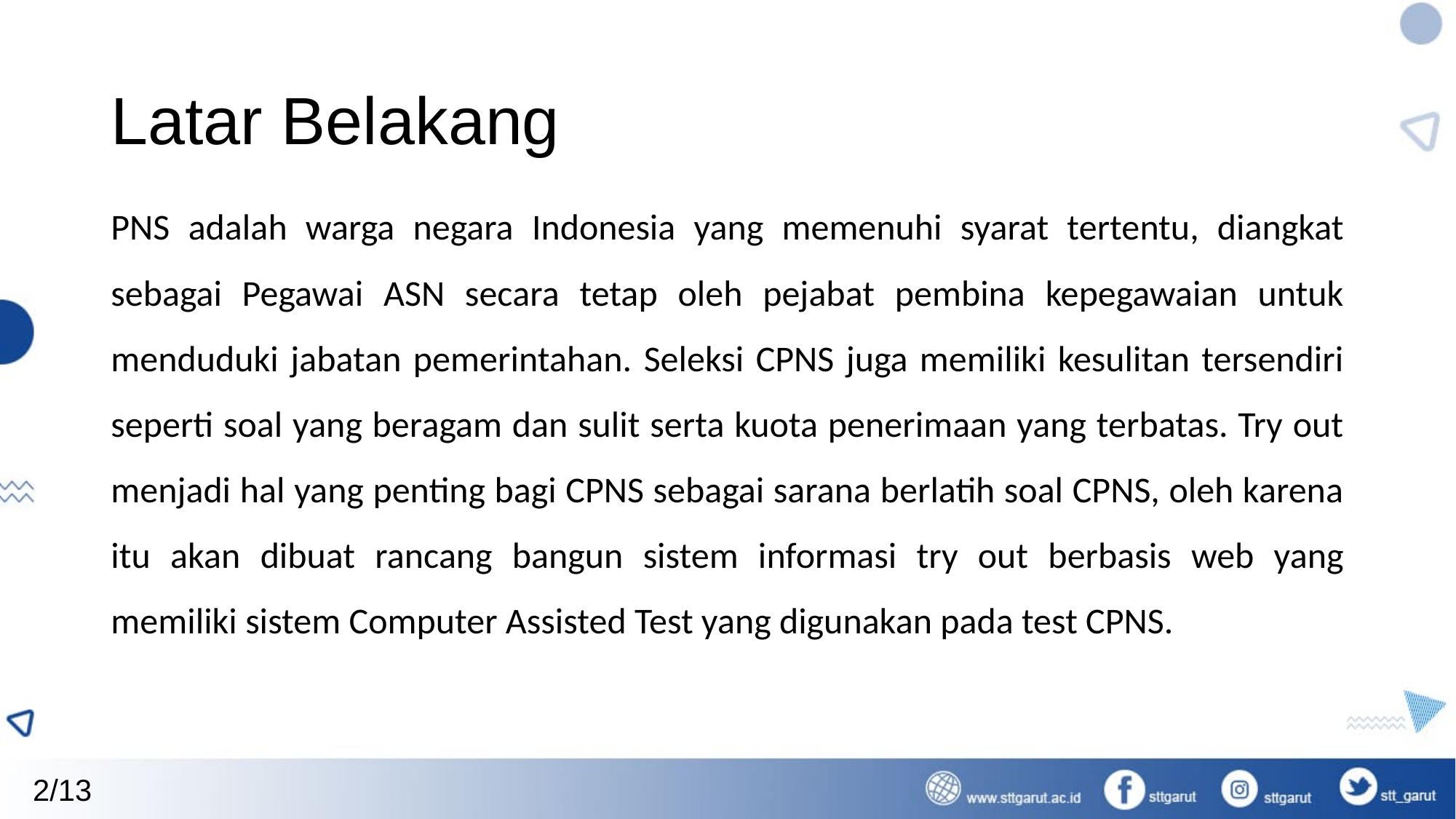

# Latar Belakang
PNS adalah warga negara Indonesia yang memenuhi syarat tertentu, diangkat sebagai Pegawai ASN secara tetap oleh pejabat pembina kepegawaian untuk menduduki jabatan pemerintahan. Seleksi CPNS juga memiliki kesulitan tersendiri seperti soal yang beragam dan sulit serta kuota penerimaan yang terbatas. Try out menjadi hal yang penting bagi CPNS sebagai sarana berlatih soal CPNS, oleh karena itu akan dibuat rancang bangun sistem informasi try out berbasis web yang memiliki sistem Computer Assisted Test yang digunakan pada test CPNS.
2/13